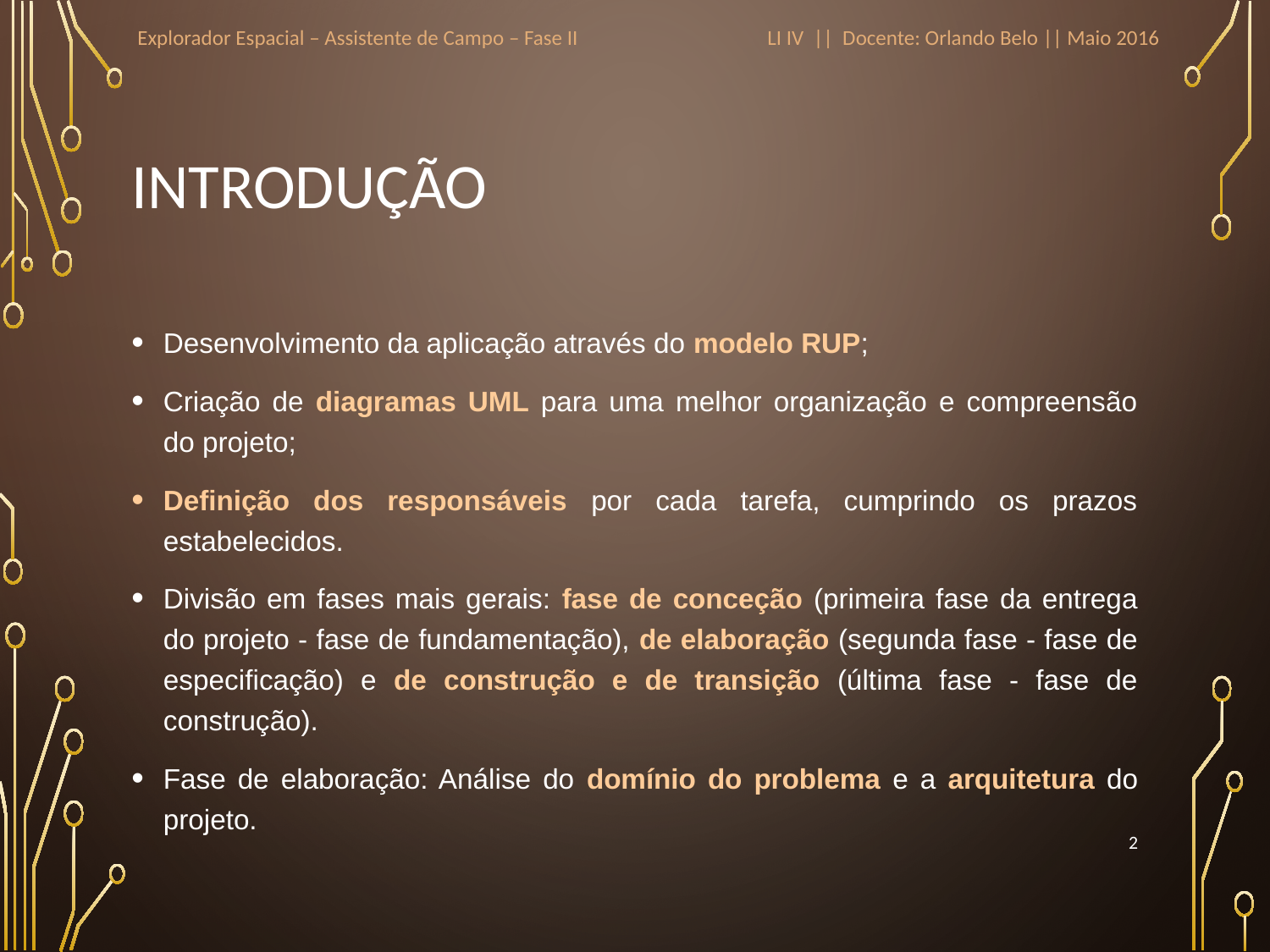

Explorador Espacial – Assistente de Campo – Fase II
LI IV  ||  Docente: Orlando Belo || Maio 2016
# Introdução
Desenvolvimento da aplicação através do modelo RUP;
Criação de diagramas UML para uma melhor organização e compreensão do projeto;
Definição dos responsáveis por cada tarefa, cumprindo os prazos estabelecidos.
Divisão em fases mais gerais: fase de conceção (primeira fase da entrega do projeto - fase de fundamentação), de elaboração (segunda fase - fase de especificação) e de construção e de transição (última fase - fase de construção).
Fase de elaboração: Análise do domínio do problema e a arquitetura do projeto.
2